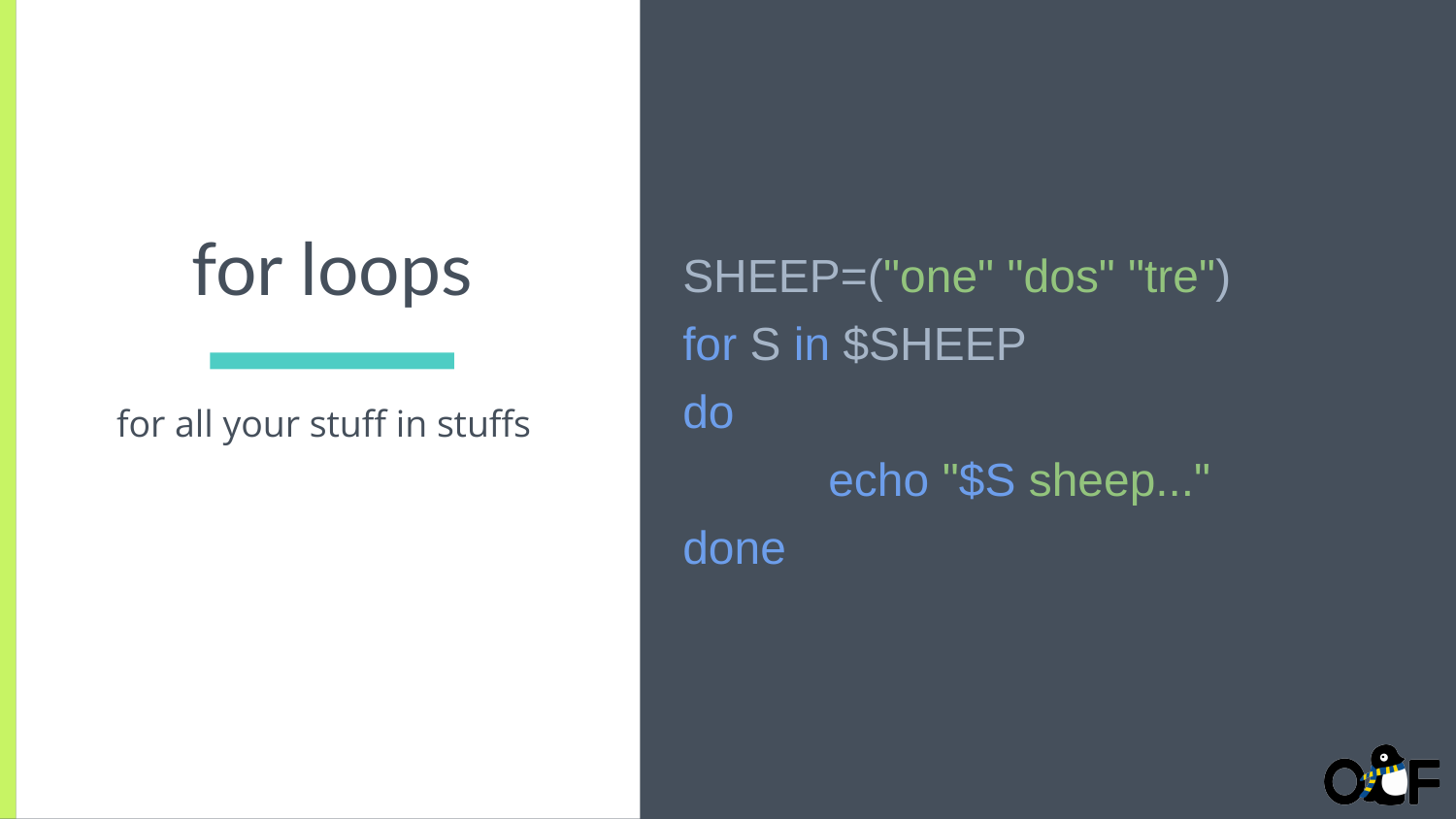

SHEEP=("one" "dos" "tre")
for S in $SHEEP
do
	echo "$S sheep..."
done
# for loops
for all your stuff in stuffs